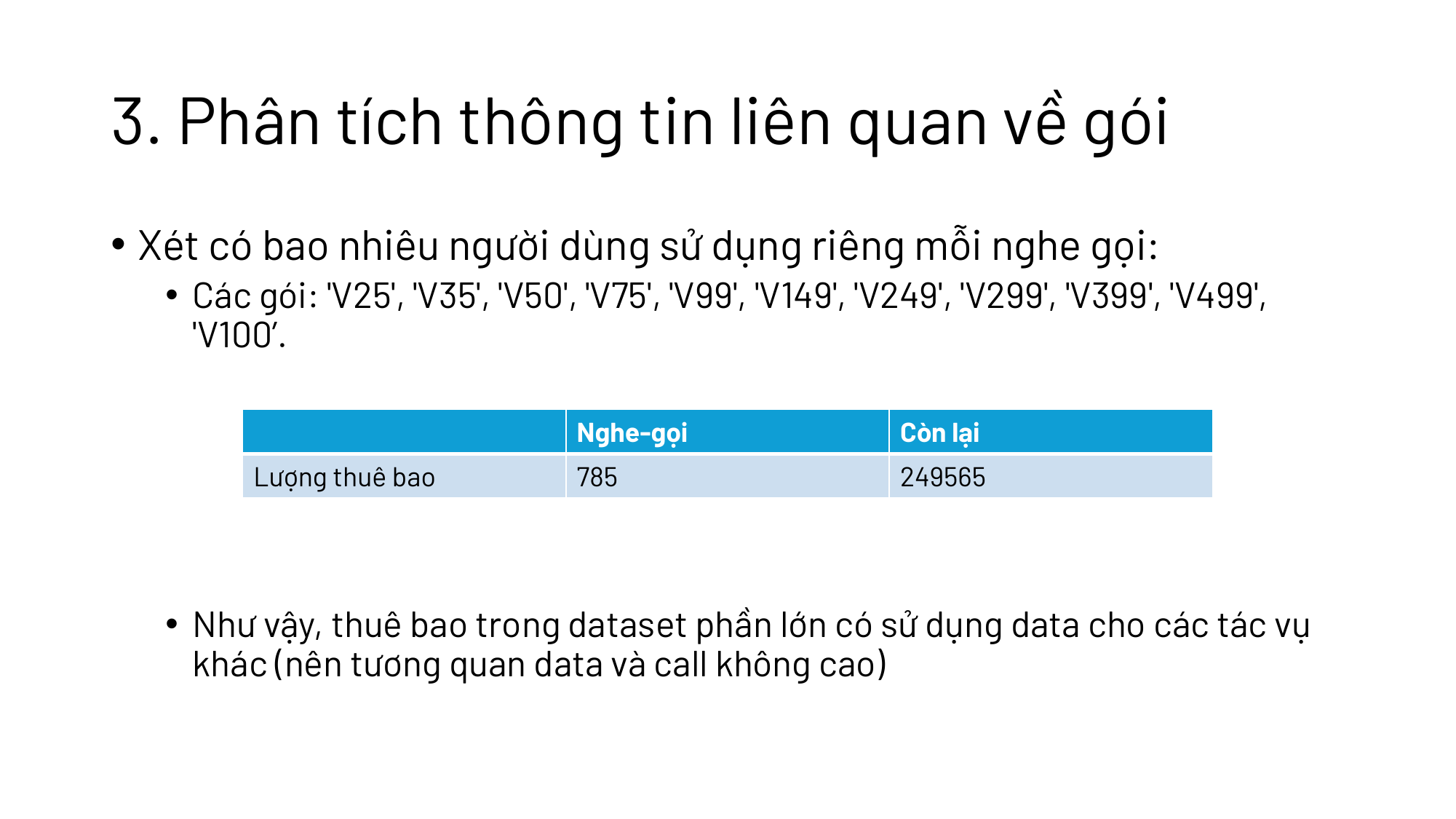

# 3. Phân tích thông tin liên quan về gói
Xét có bao nhiêu người dùng sử dụng riêng mỗi nghe gọi:
Các gói: 'V25', 'V35', 'V50', 'V75', 'V99', 'V149', 'V249', 'V299', 'V399', 'V499', 'V100’.

Như vậy, thuê bao trong dataset phần lớn có sử dụng data cho các tác vụ khác (nên tương quan data và call không cao)

|  | Nghe-gọi | Còn lại |
| --- | --- | --- |
| Lượng thuê bao | 785 | 249565 |